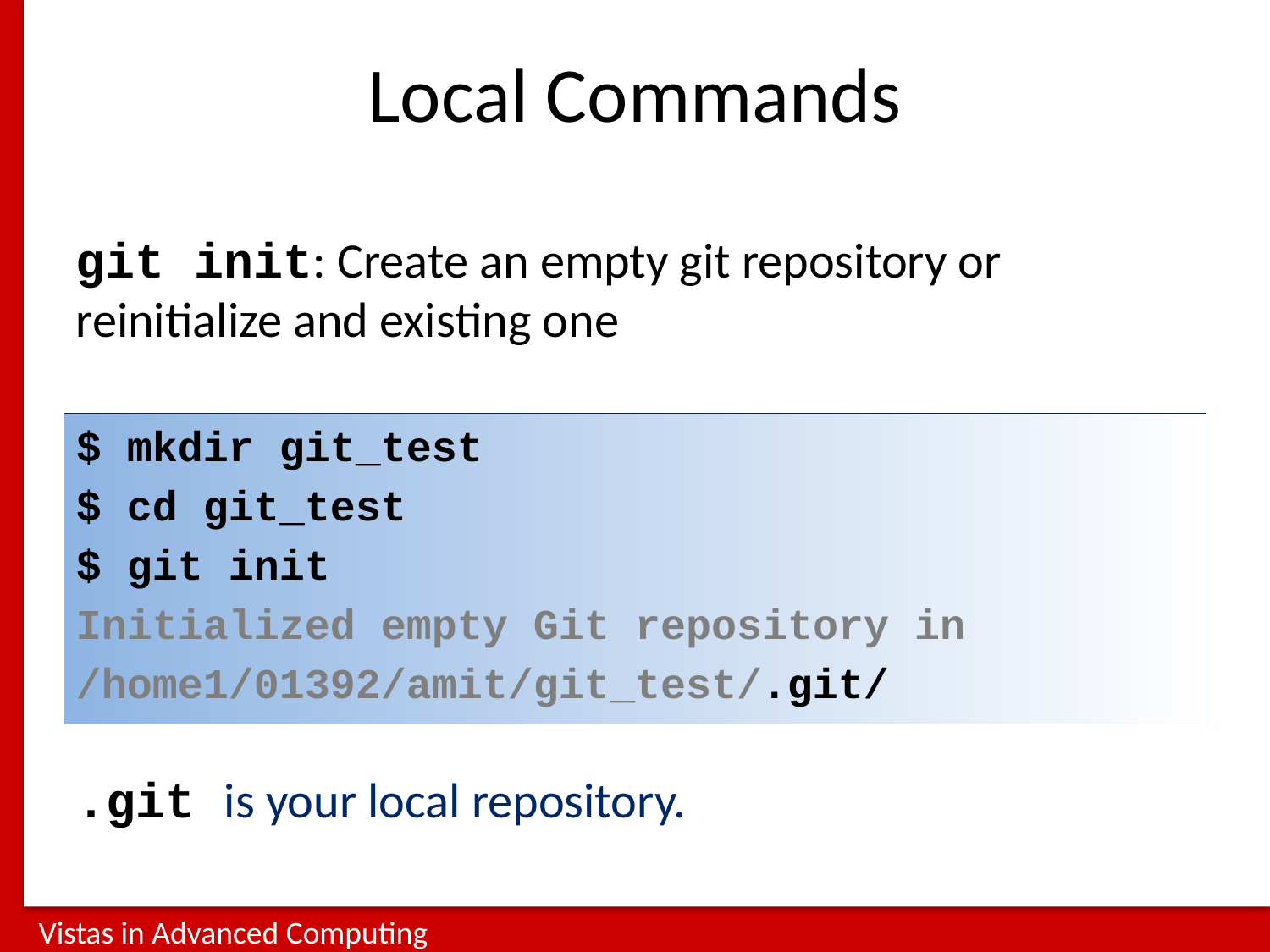

# Local Commands
git init: Create an empty git repository or reinitialize and existing one
$ mkdir git_test
$ cd git_test
$ git init
Initialized empty Git repository in
/home1/01392/amit/git_test/.git/
.git is your local repository.